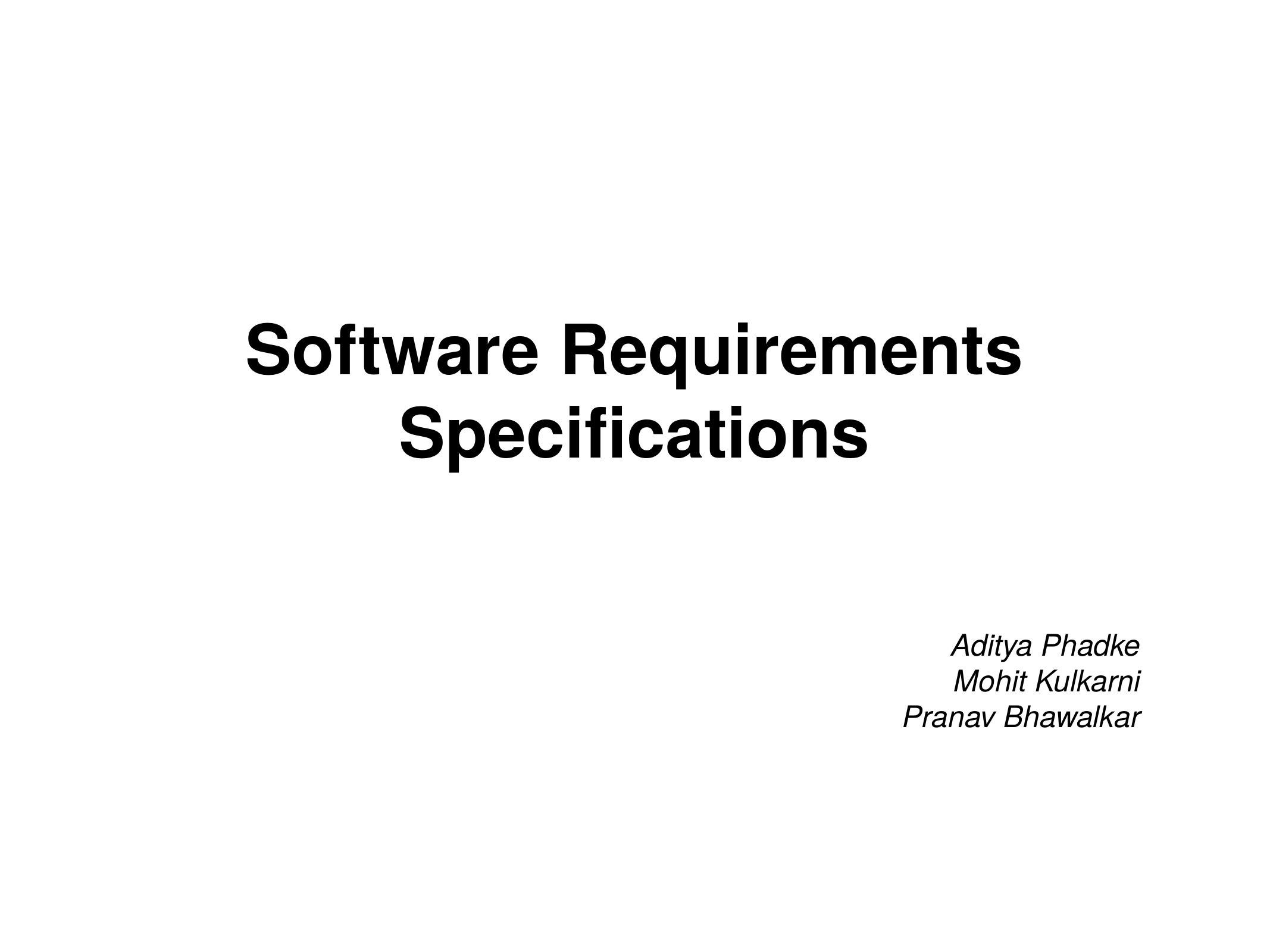

Software Requirements Specifications
Aditya Phadke
Mohit Kulkarni
Pranav Bhawalkar